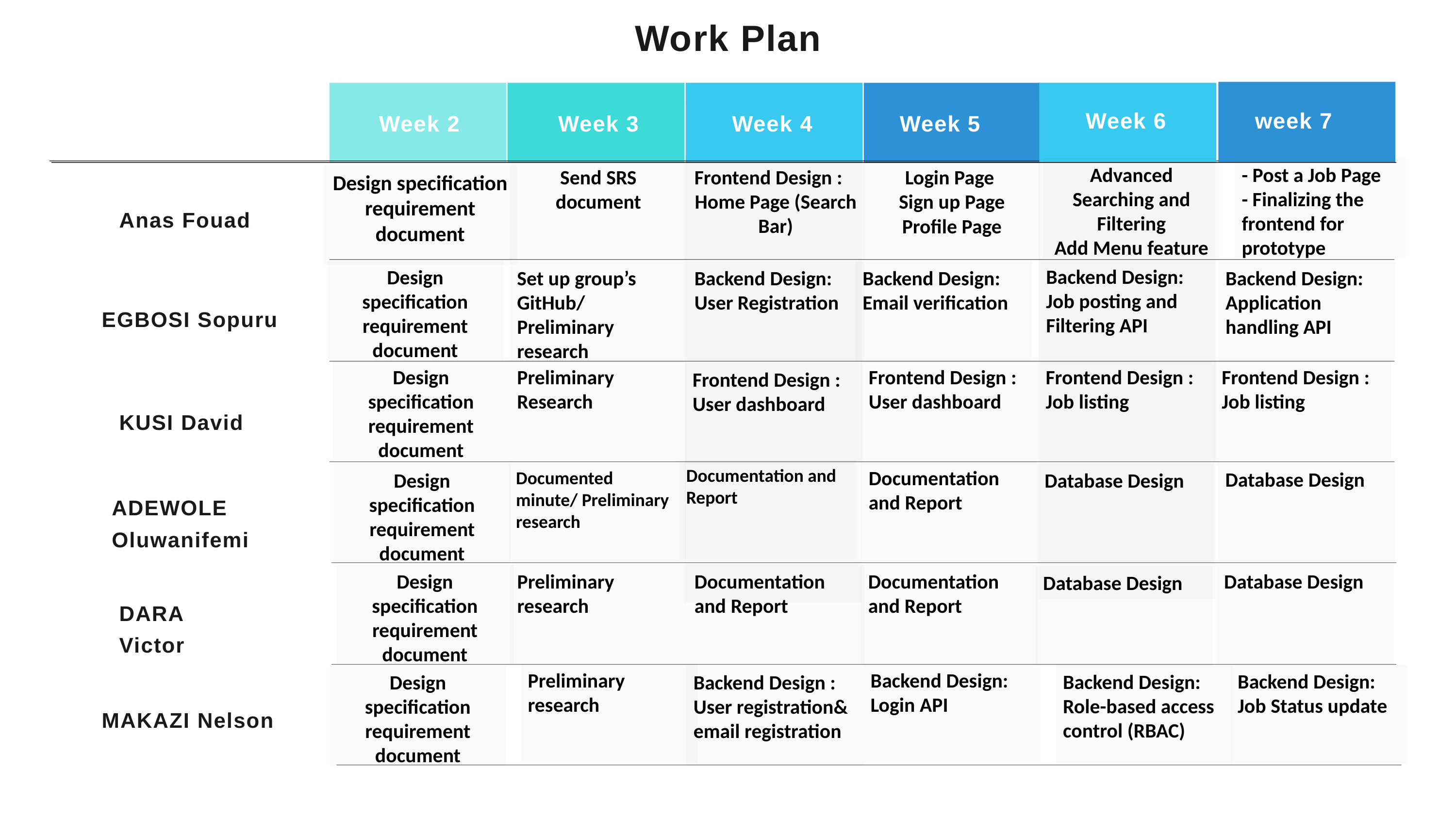

Work Plan

Week 6
week 7
Week 2
Week 3
Week 4
Week 5
Advanced Searching and Filtering
Add Menu feature

- Post a Job Page
- Finalizing the frontend for prototype

Send SRS document
Frontend Design :
Home Page (Search Bar)
Login Page
Sign up Page
Profile Page

Design specification requirement document
Anas Fouad

Backend Design: Job posting and Filtering API
Design specification requirement document
Set up group’s GitHub/ Preliminary research
Backend Design: User Registration
Backend Design: Email verification
Backend Design: Application handling API
EGBOSI Sopuru

Design specification requirement document
Preliminary Research
Frontend Design : User dashboard

Frontend Design :
Job listing
Frontend Design :
Job listing
Frontend Design :
User dashboard
KUSI David
Documentation and Report

Documentation and Report
Documented minute/ Preliminary research
Database Design
Design specification requirement document
Database Design

ADEWOLE Oluwanifemi

Design specification requirement document
Preliminary research
Documentation and Report
Documentation and Report
Database Design
Database Design
DARA Victor

Preliminary research
Backend Design:
Login API
Backend Design: Job Status update
Backend Design: Role-based access control (RBAC)
Backend Design :
User registration& email registration
Design specification requirement document
MAKAZI Nelson